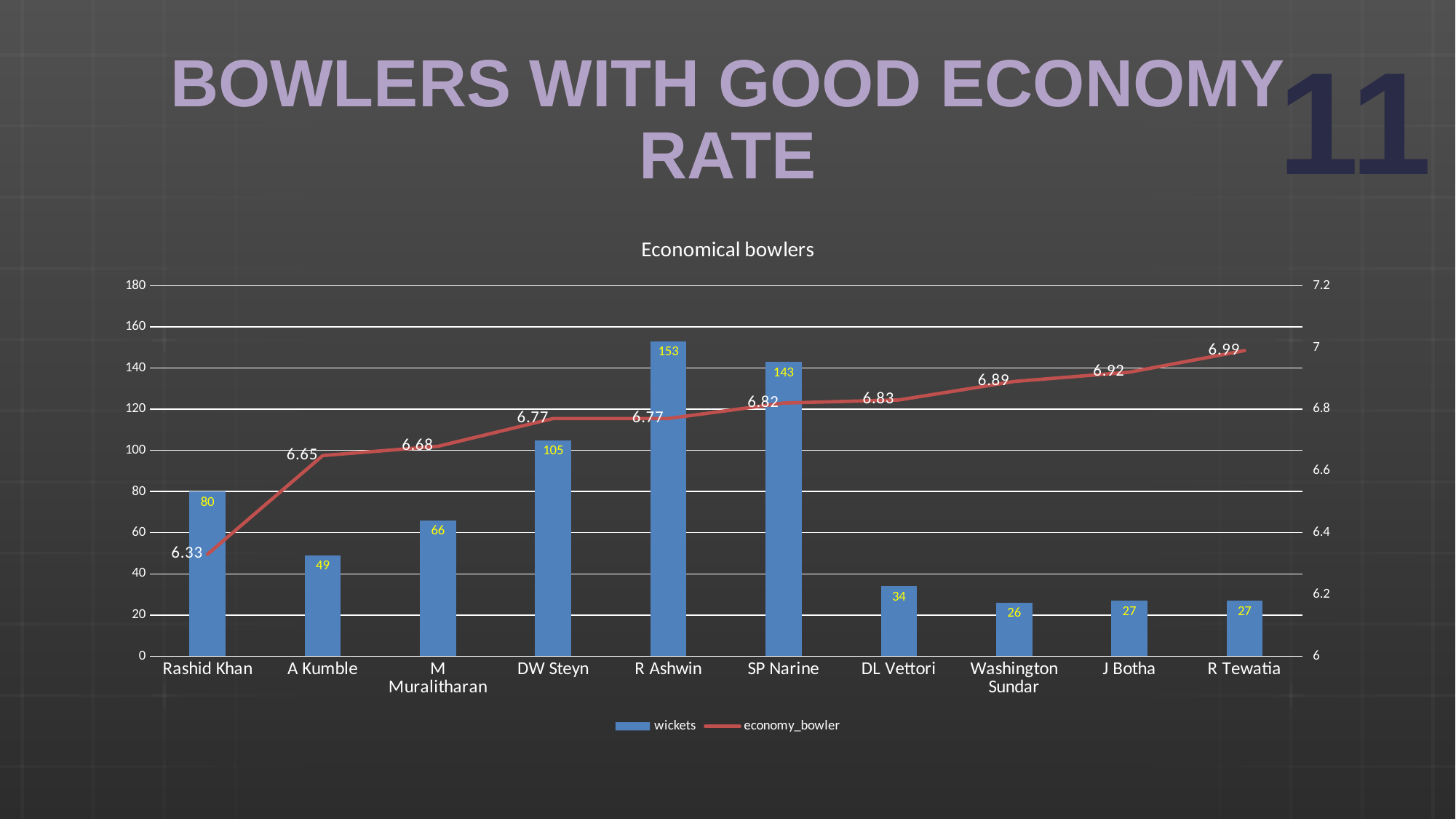

# BOWLERS WITH GOOD ECONOMY RATE

### Chart: Economical bowlers

| Category | wickets | economy_bowler |
|---|---|---|
| Rashid Khan | 80.0 | 6.33 |
| A Kumble | 49.0 | 6.6499999999999995 |
| M Muralitharan | 66.0 | 6.68 |
| DW Steyn | 105.0 | 6.770000000000001 |
| R Ashwin | 153.0 | 6.770000000000001 |
| SP Narine | 143.0 | 6.8199999999999985 |
| DL Vettori | 34.0 | 6.83 |
| Washington Sundar | 26.0 | 6.89 |
| J Botha | 27.0 | 6.92 |
| R Tewatia | 27.0 | 6.99 |